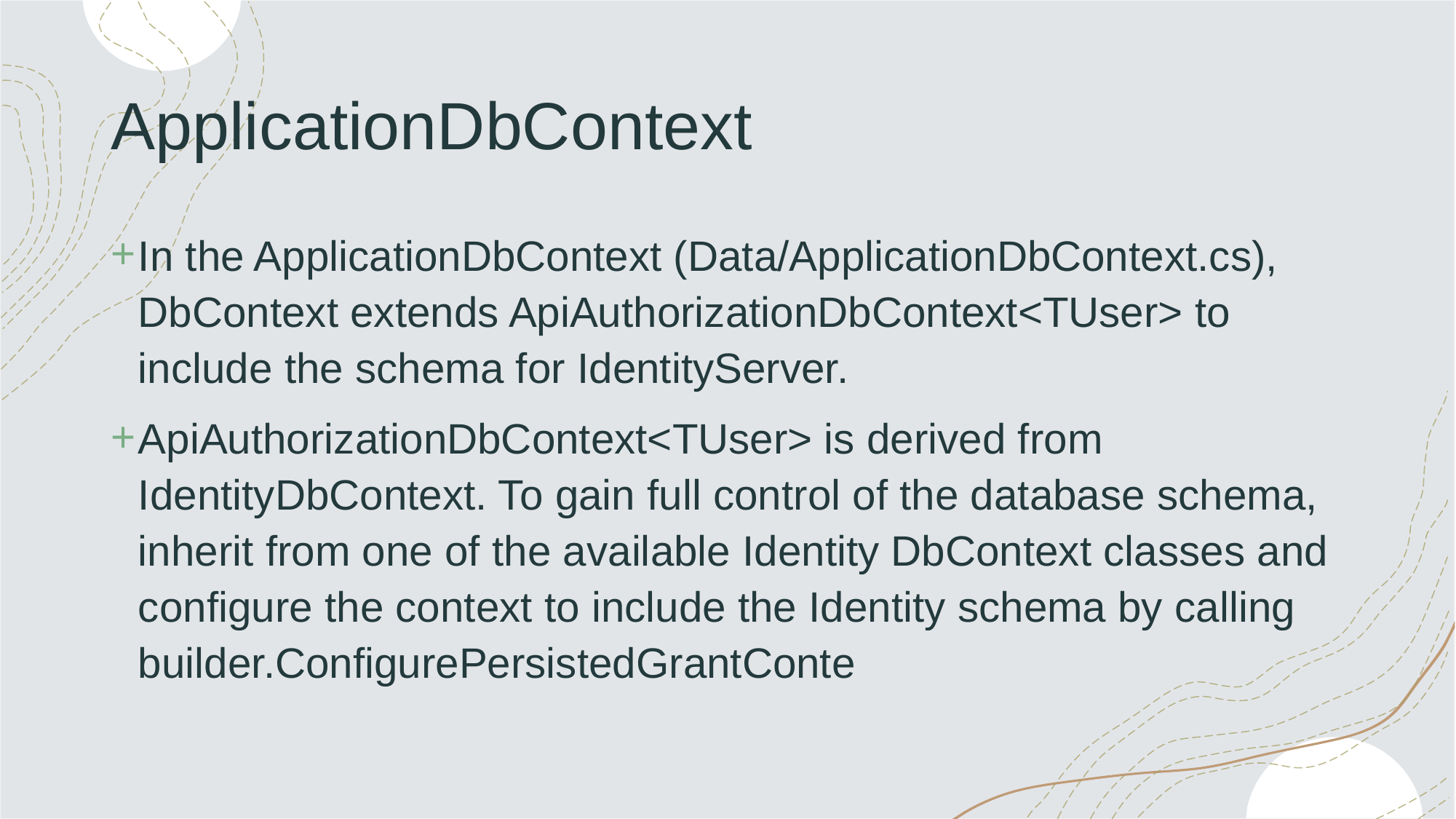

# ApplicationDbContext
In the ApplicationDbContext (Data/ApplicationDbContext.cs), DbContext extends ApiAuthorizationDbContext<TUser> to include the schema for IdentityServer.
ApiAuthorizationDbContext<TUser> is derived from IdentityDbContext. To gain full control of the database schema, inherit from one of the available Identity DbContext classes and configure the context to include the Identity schema by calling builder.ConfigurePersistedGrantConte